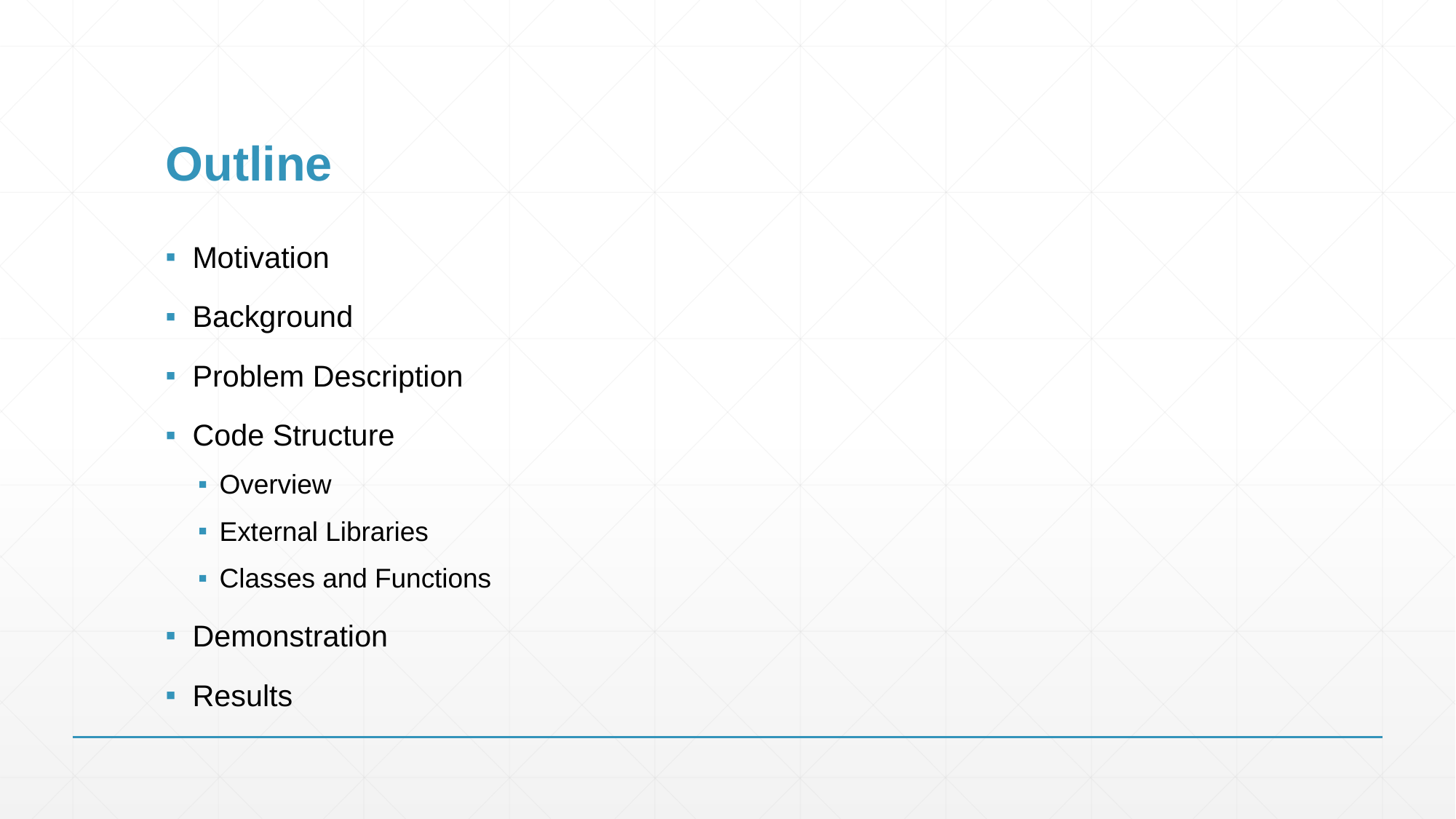

# Outline
Motivation
Background
Problem Description
Code Structure
Overview
External Libraries
Classes and Functions
Demonstration
Results